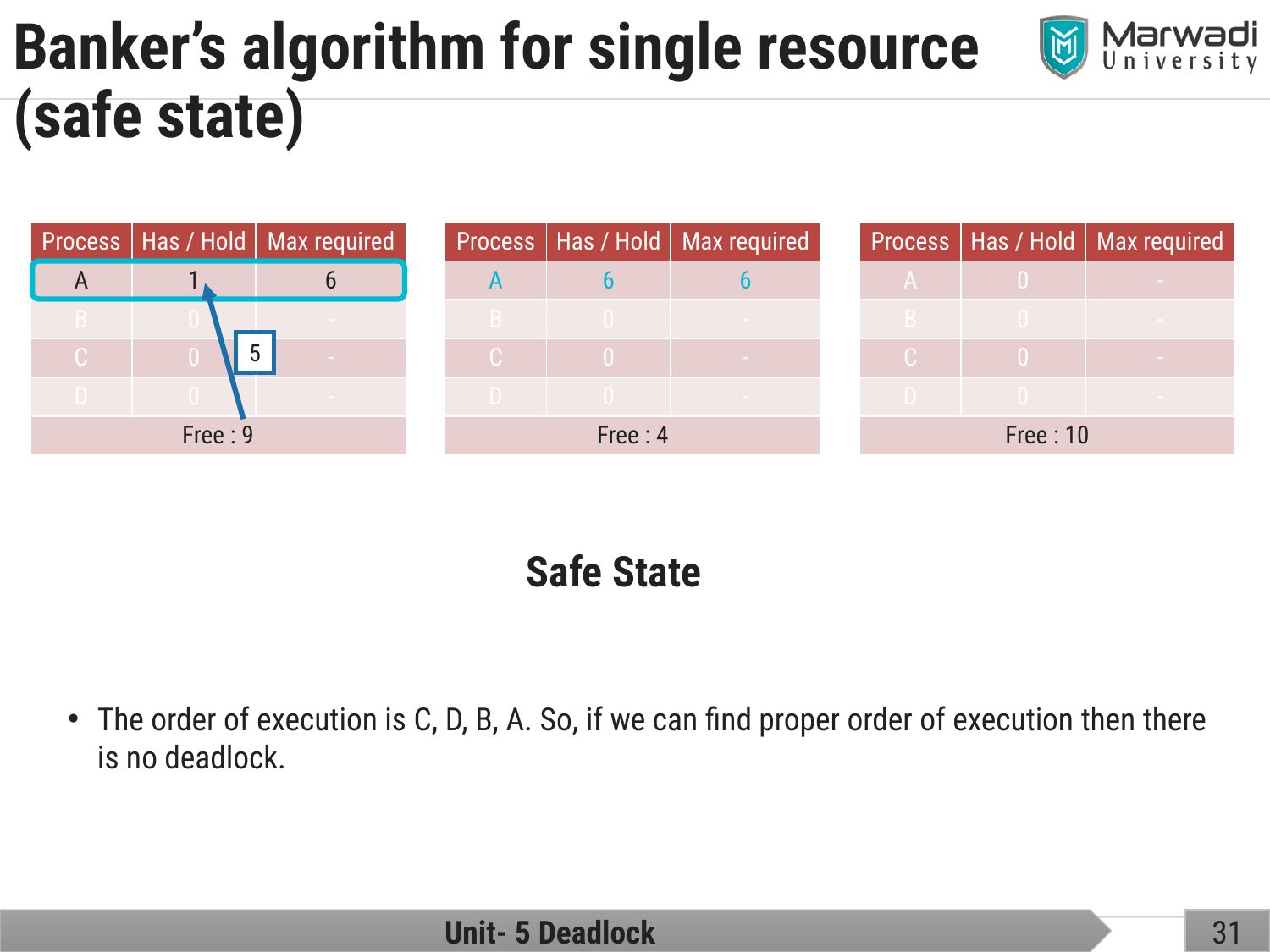

Banker’s algorithm for single resource
(safe state)

| Process | Has / Hold | Max required |
| --- | --- | --- |
| A | 1 | 6 |
| B | 0 | - |
| C | 0 | - |
| D | 0 | - |
| Free : 9 |  |  |
| Process | Has / Hold | Max required |
| --- | --- | --- |
| A | 6 | 6 |
| B | 0 | - |
| C | 0 | - |
| D | 0 | - |
| Free : 4 |  |  |
| Process | Has / Hold | Max required |
| --- | --- | --- |
| A | 0 | - |
| B | 0 | - |
| C | 0 | - |
| D | 0 | - |
| Free : 10 |  |  |

5
Safe State
The order of execution is C, D, B, A. So, if we can find proper order of execution then there is no deadlock.